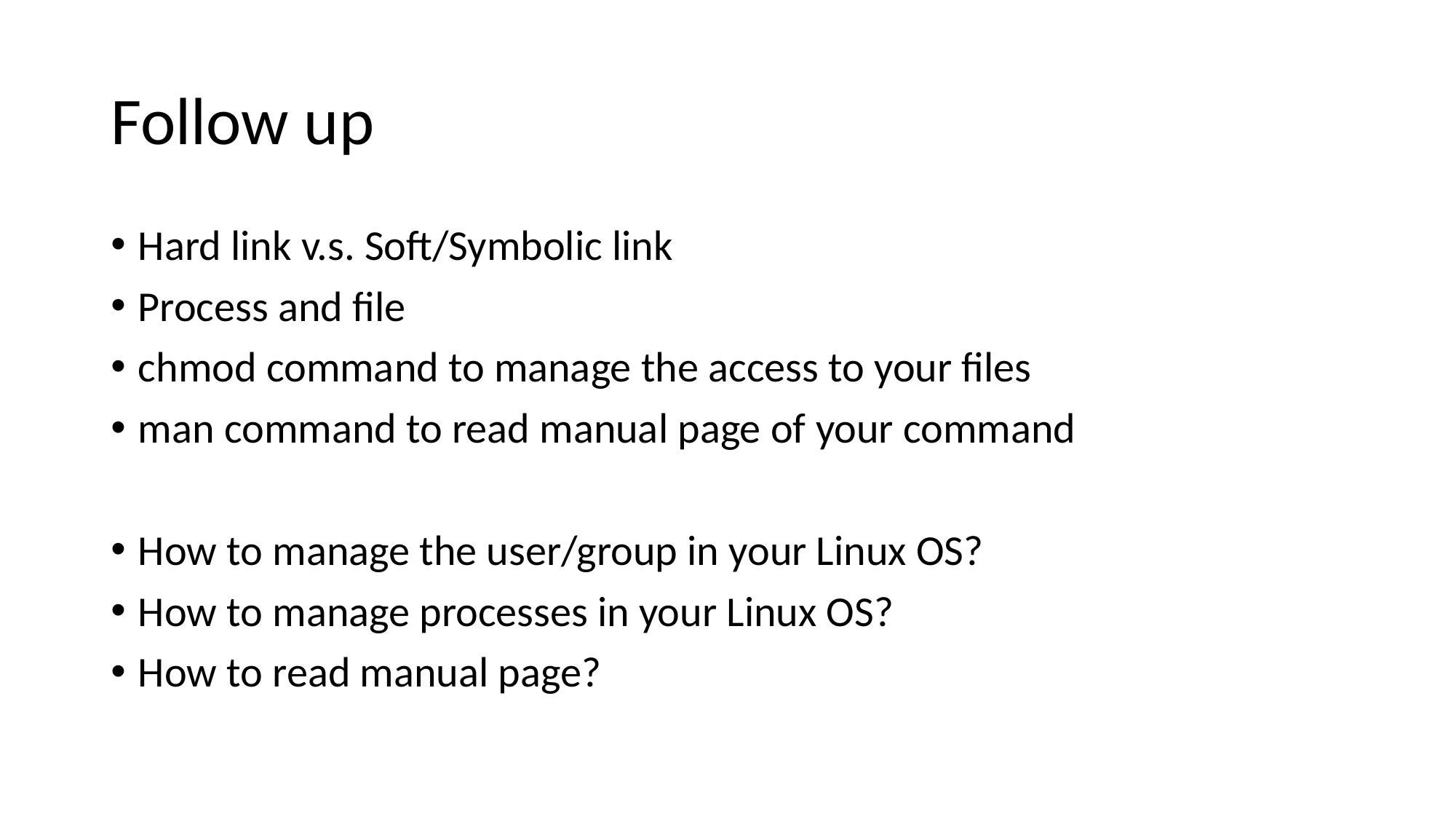

# Follow up
Hard link v.s. Soft/Symbolic link
Process and file
chmod command to manage the access to your files
man command to read manual page of your command

How to manage the user/group in your Linux OS?
How to manage processes in your Linux OS?
How to read manual page?